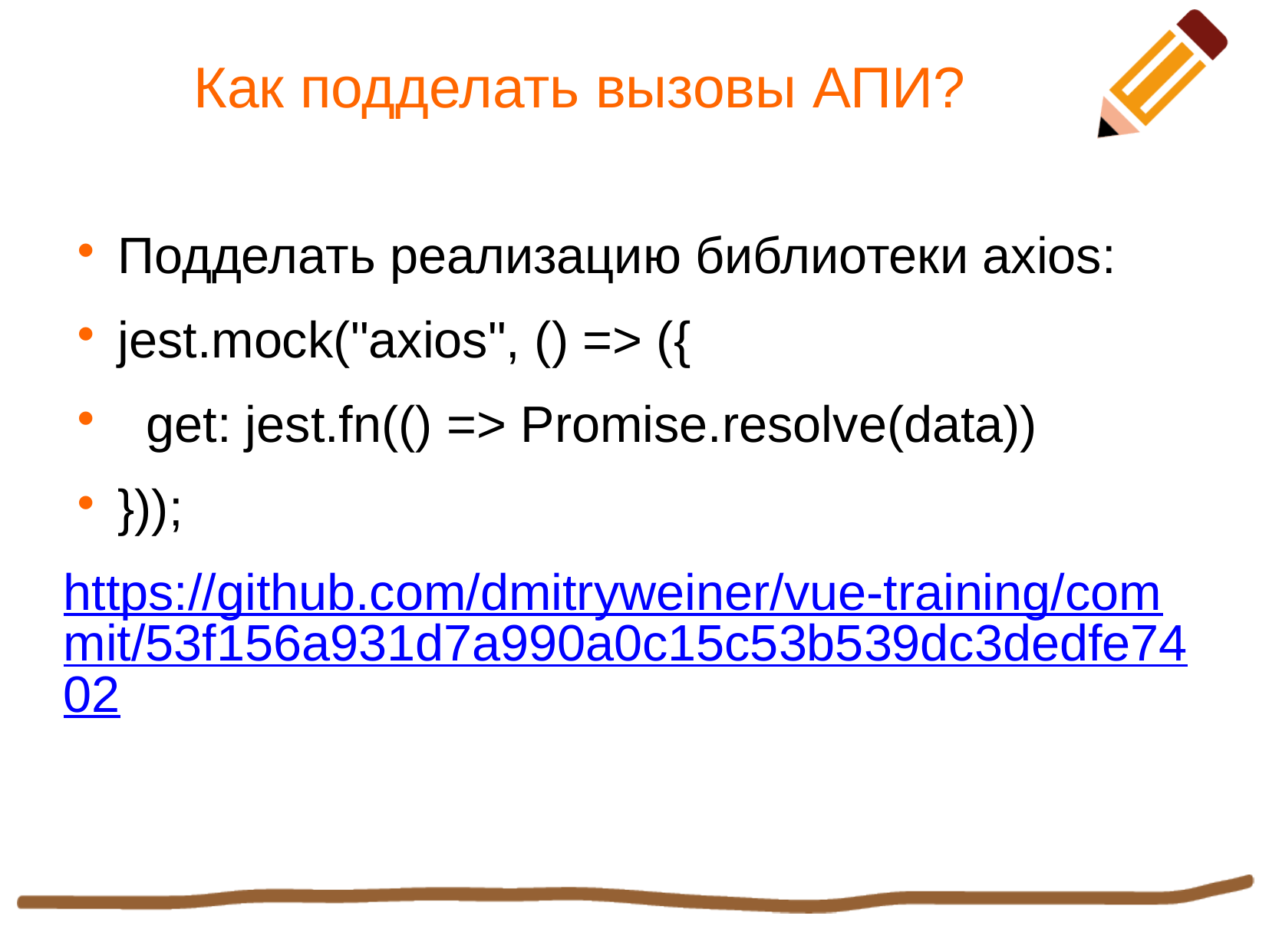

Как подделать вызовы АПИ?
Подделать реализацию библиотеки axios:
jest.mock("axios", () => ({
  get: jest.fn(() => Promise.resolve(data))
}));
https://github.com/dmitryweiner/vue-training/commit/53f156a931d7a990a0c15c53b539dc3dedfe7402